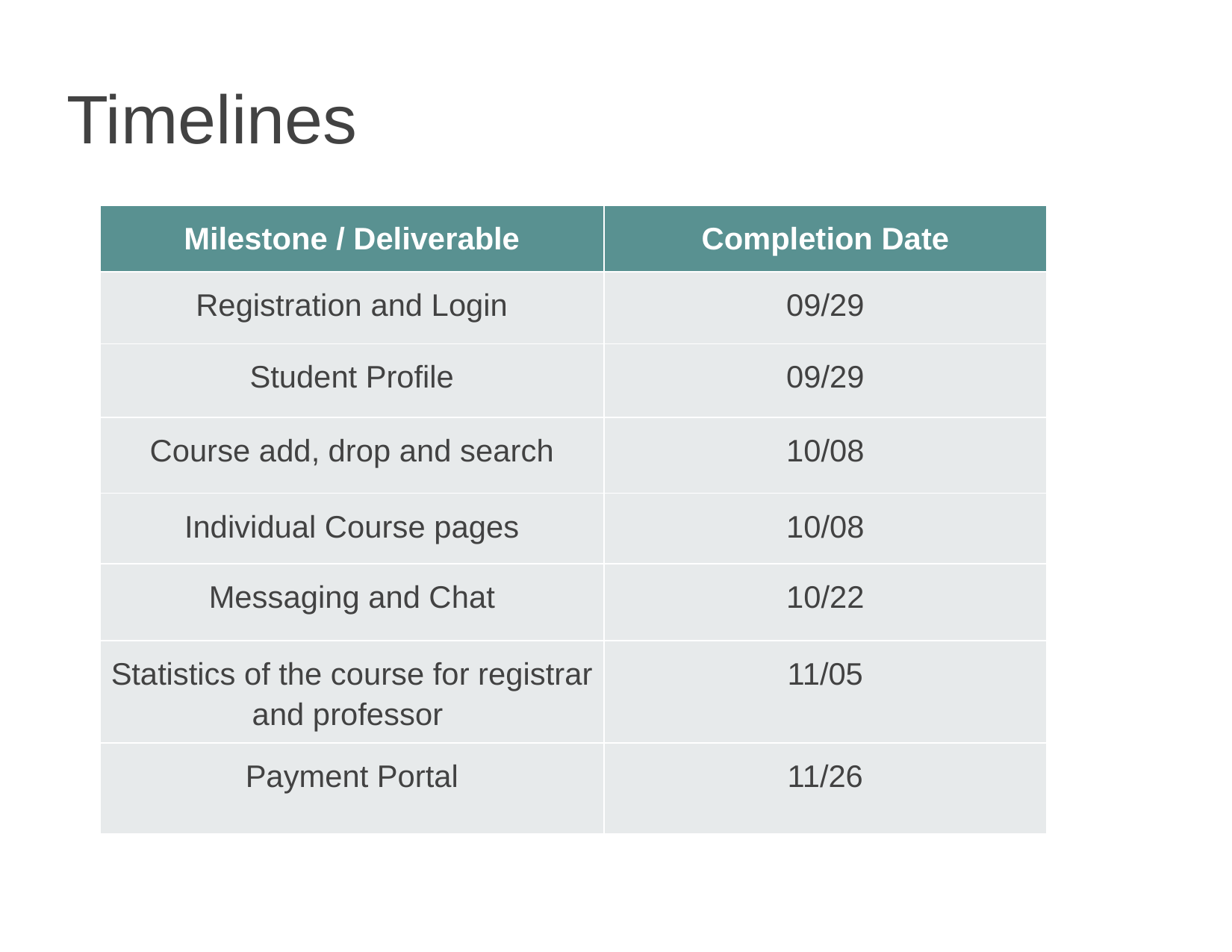

# Timelines
| Milestone / Deliverable | Completion Date |
| --- | --- |
| Registration and Login | 09/29 |
| Student Profile | 09/29 |
| Course add, drop and search | 10/08 |
| Individual Course pages | 10/08 |
| Messaging and Chat | 10/22 |
| Statistics of the course for registrar and professor | 11/05 |
| Payment Portal | 11/26 |